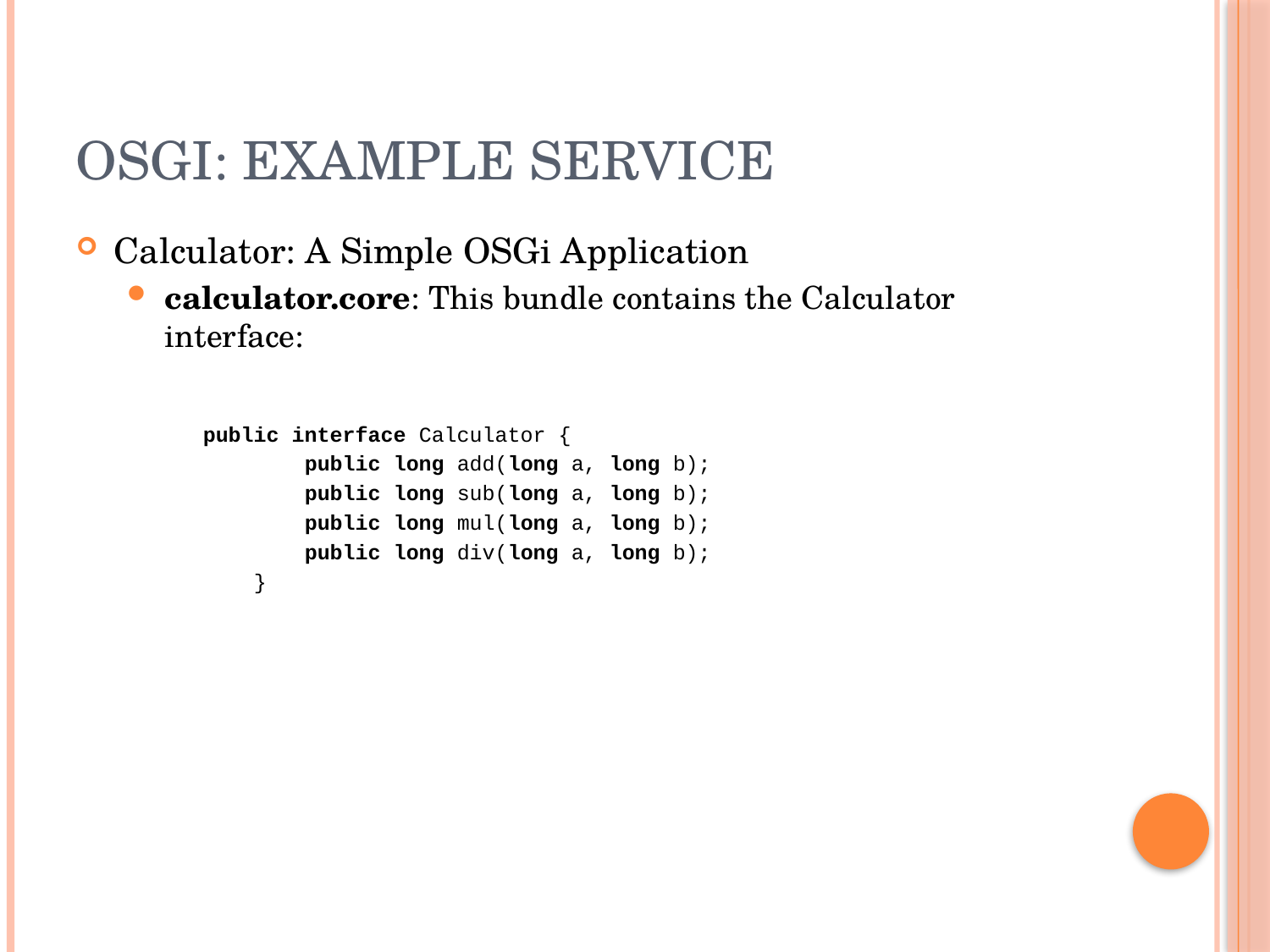

# OSGi: Example Service
Calculator: A Simple OSGi Application
calculator.core: This bundle contains the Calculator interface:

public interface Calculator {
	    public long add(long a, long b);
	    public long sub(long a, long b);
	    public long mul(long a, long b);
	    public long div(long a, long b);
	}